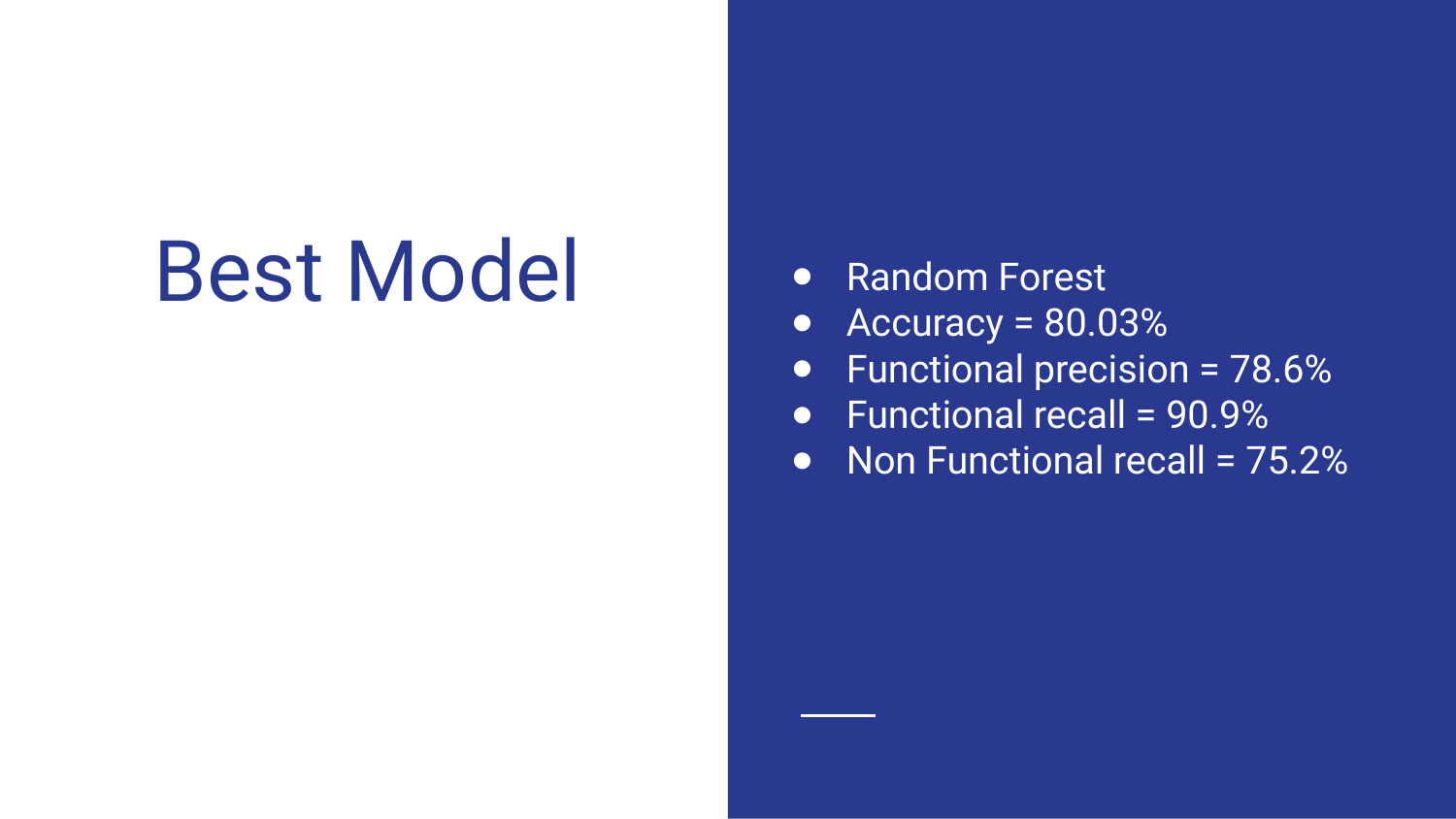

# Best Model
Random Forest
Accuracy = 80.03%
Functional precision = 78.6%
Functional recall = 90.9%
Non Functional recall = 75.2%